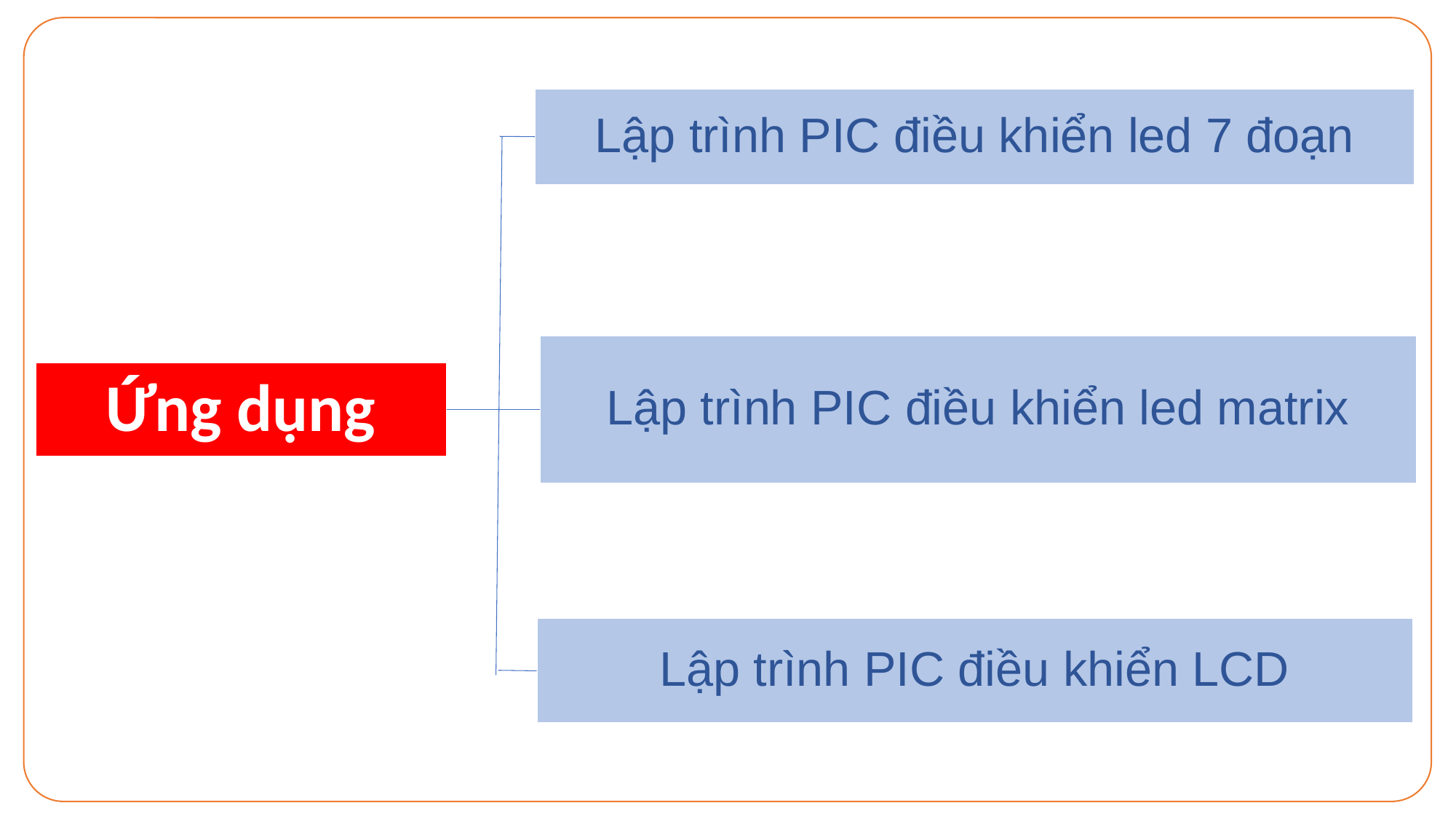

Lập trình PIC điều khiển led 7 đoạn

Lập trình PIC điều khiển led matrix

Ứng dụng

Lập trình PIC điều khiển LCD